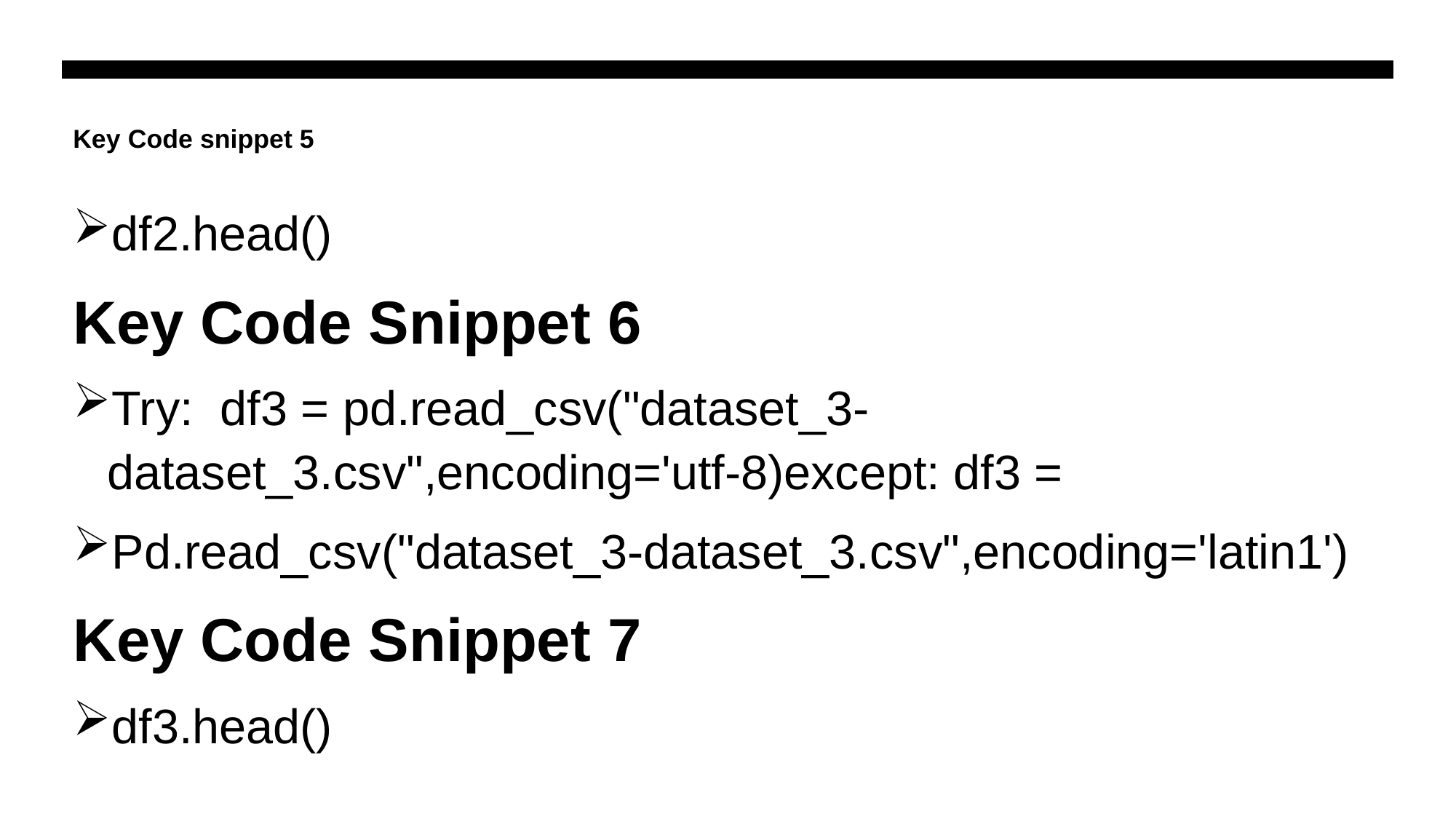

# Key Code snippet 5
df2.head()
Key Code Snippet 6
Try:  df3 = pd.read_csv("dataset_3-dataset_3.csv",encoding='utf-8)except: df3 =
Pd.read_csv("dataset_3-dataset_3.csv",encoding='latin1')
Key Code Snippet 7
df3.head()